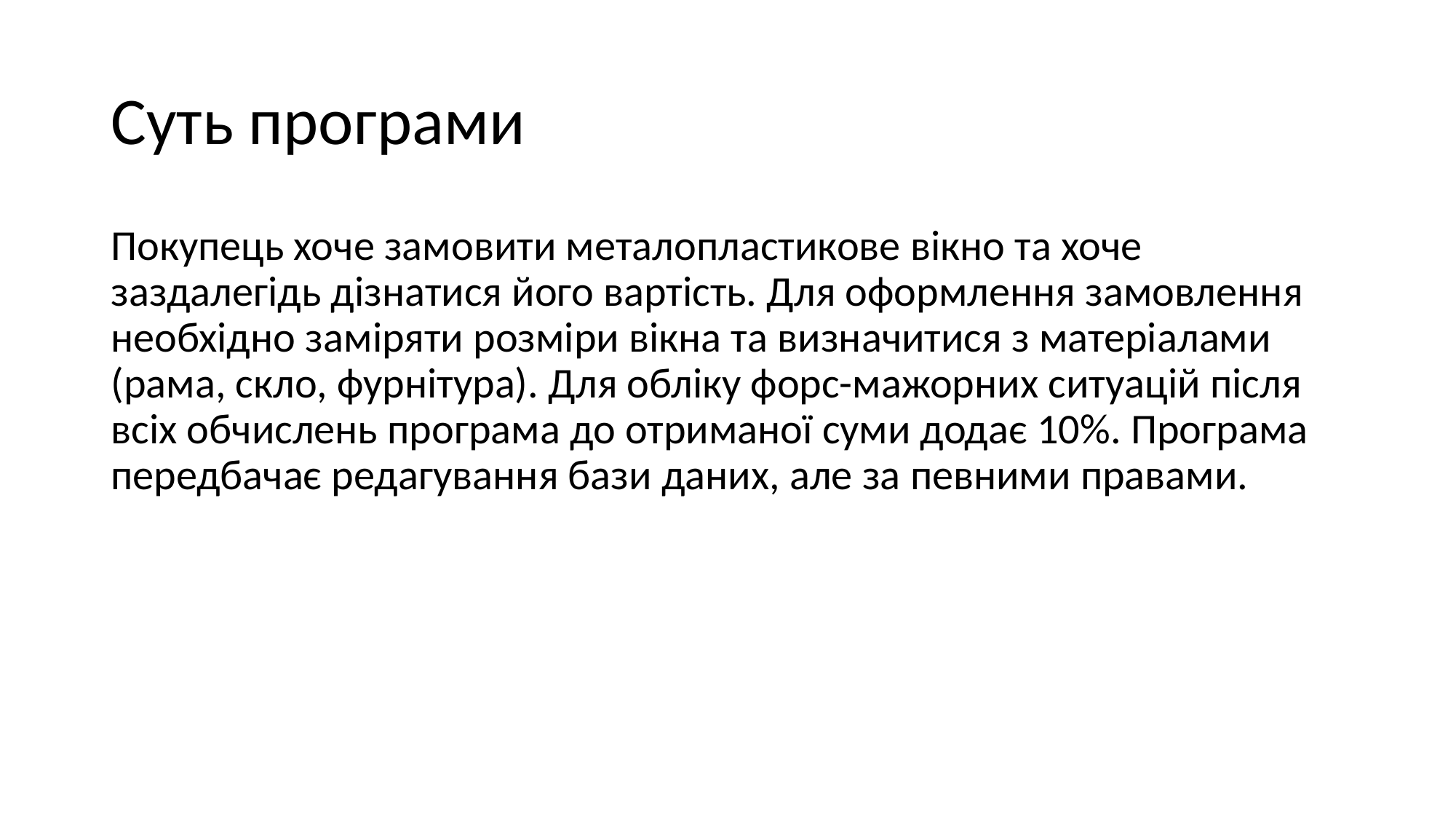

# Суть програми
Покупець хоче замовити металопластикове вікно та хоче заздалегідь дізнатися його вартість. Для оформлення замовлення необхідно заміряти розміри вікна та визначитися з матеріалами (рама, скло, фурнітура). Для обліку форс-мажорних ситуацій після всіх обчислень програма до отриманої суми додає 10%. Програма передбачає редагування бази даних, але за певними правами.